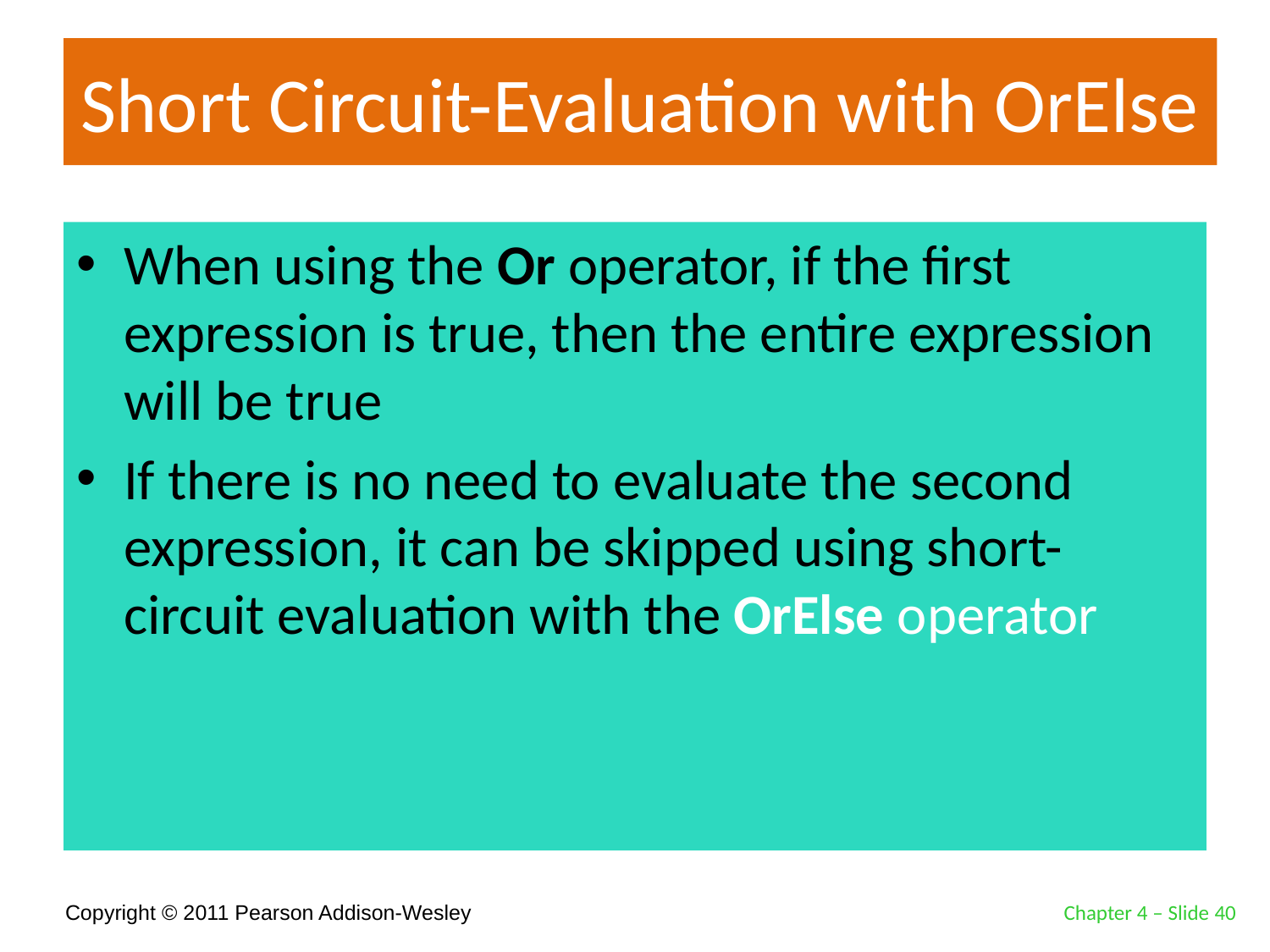

# Short Circuit-Evaluation with OrElse
When using the Or operator, if the first expression is true, then the entire expression will be true
If there is no need to evaluate the second expression, it can be skipped using short-circuit evaluation with the OrElse operator

Chapter 4 – Slide 40